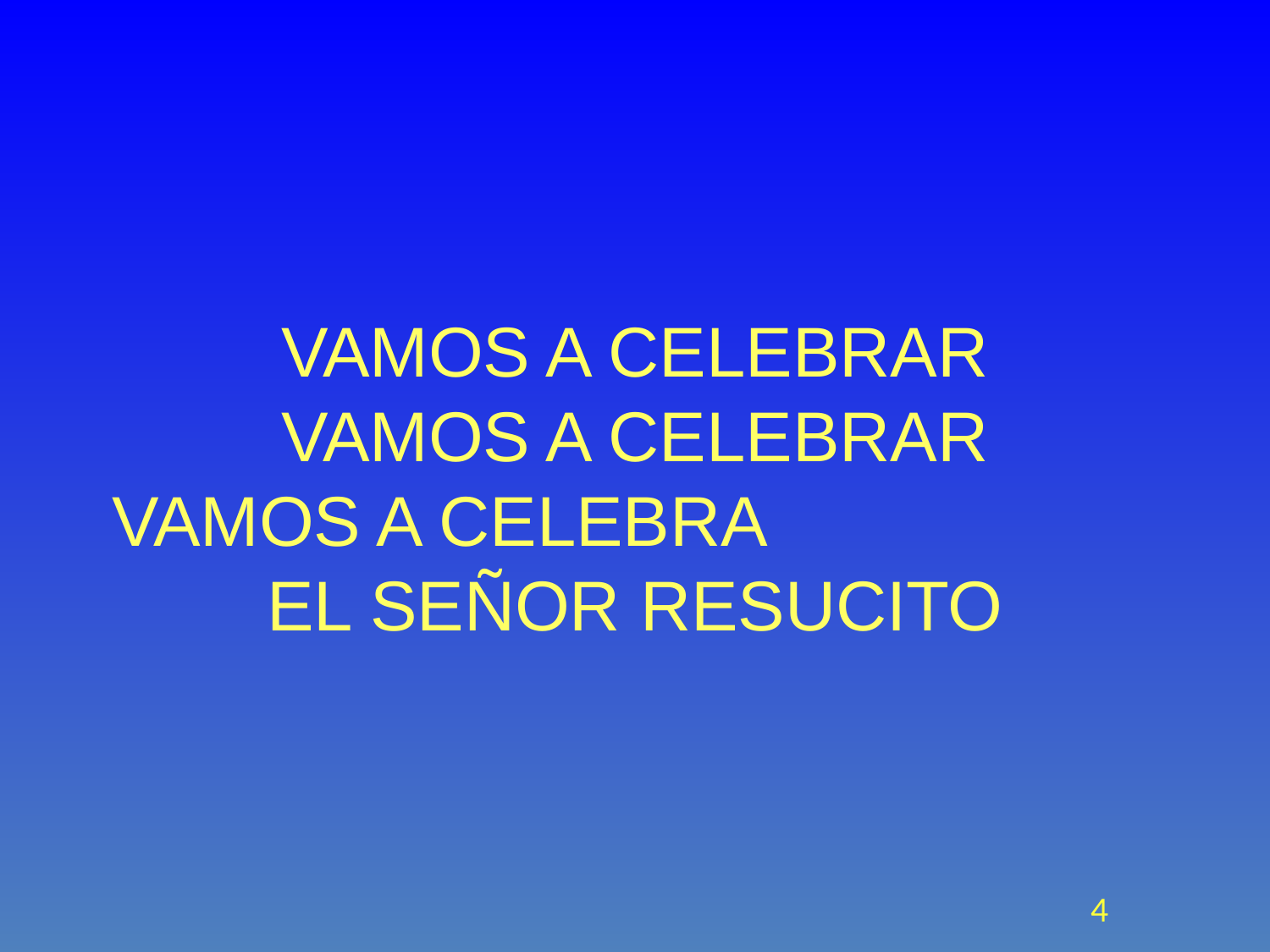

# VAMOS A CELEBRAR VAMOS A CELEBRAR VAMOS A CELEBRA                     EL SEÑOR RESUCITO

4